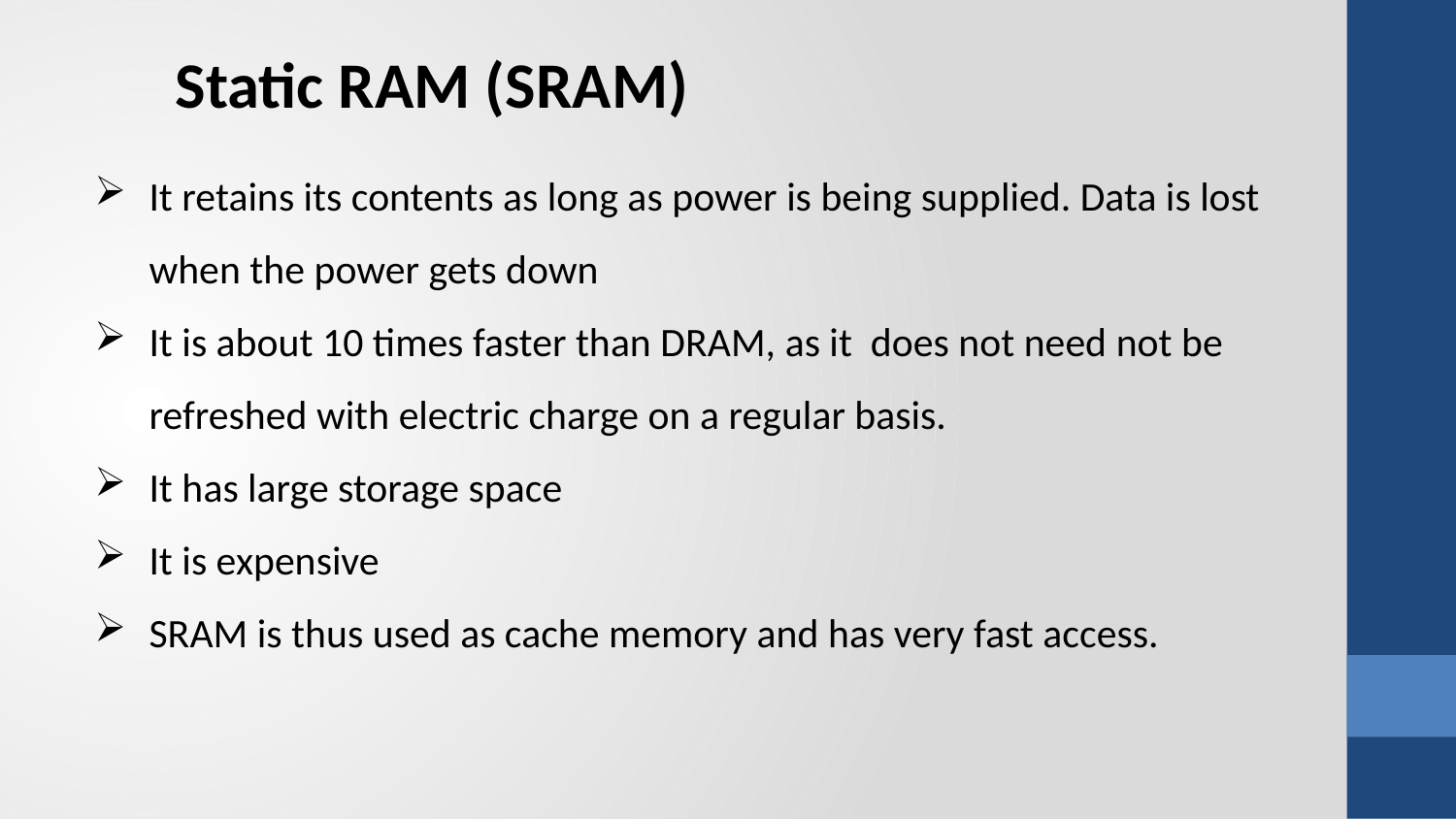

Static RAM (SRAM)
It retains its contents as long as power is being supplied. Data is lost when the power gets down
It is about 10 times faster than DRAM, as it  does not need not be refreshed with electric charge on a regular basis.
It has large storage space
It is expensive
SRAM is thus used as cache memory and has very fast access.